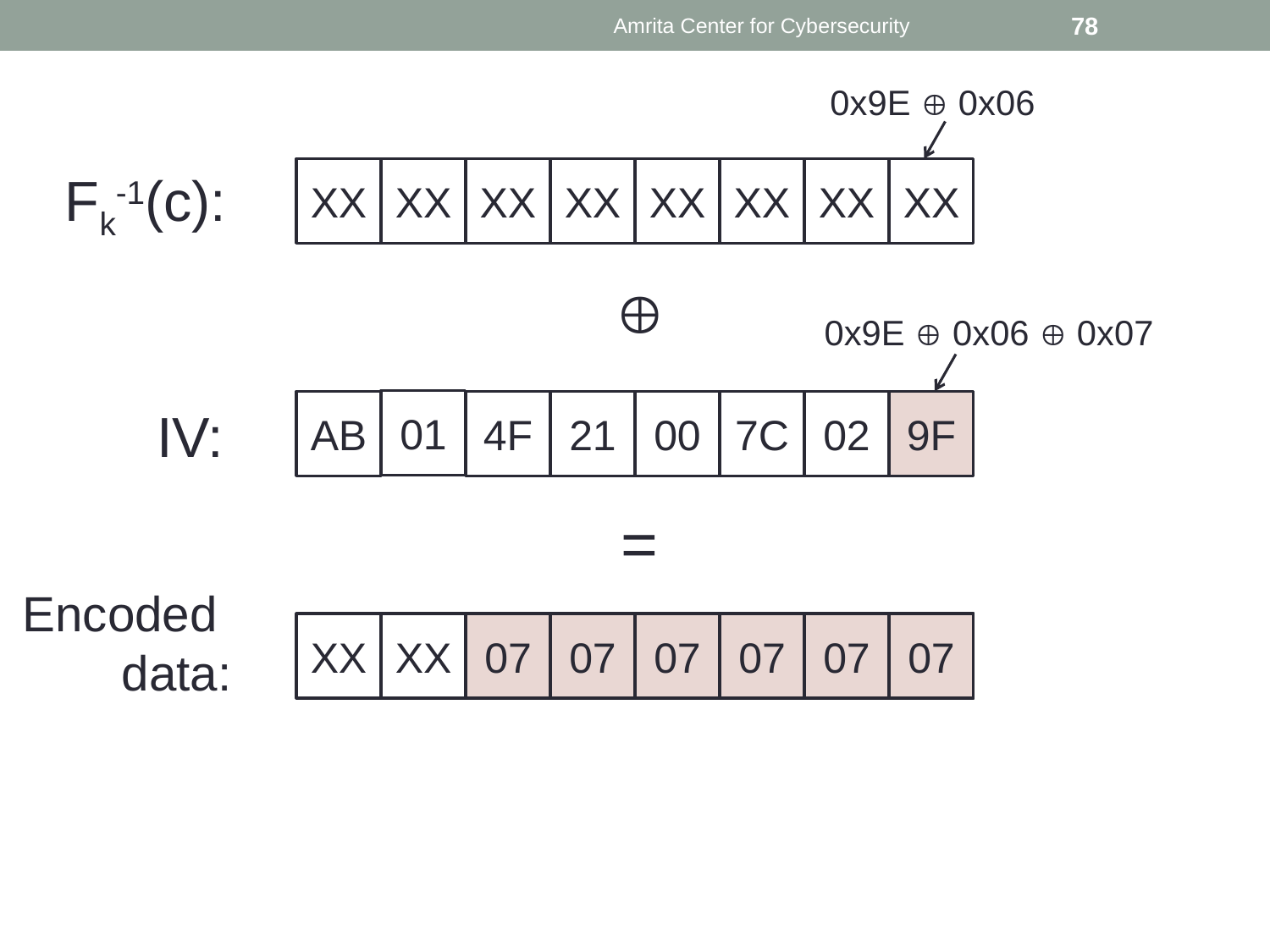

Amrita Center for Cybersecurity
78
0x9E ⊕ 0x06
Fk-1(c):
XX
XX
XX
XX
XX
XX
XX
XX
⊕
0x9E ⊕ 0x06 ⊕ 0x07
01
AB
4F
21
00
7C
02
9E
9F
IV:
=
Encoded
data:
XX
XX
06
07
06
07
06
07
06
07
06
07
06
07